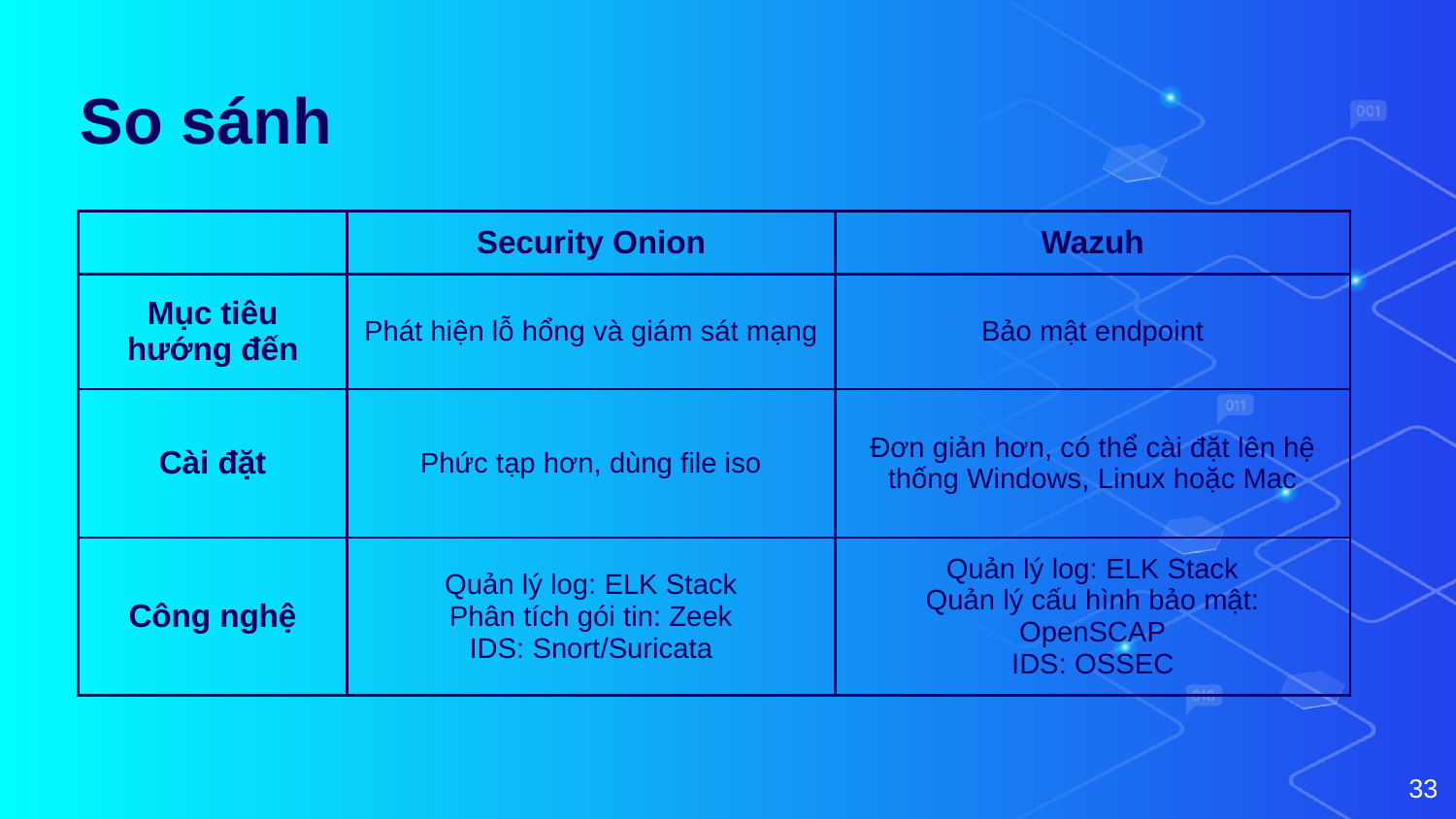

# So sánh
|  | Security Onion | Wazuh |
| --- | --- | --- |
| Mục tiêu hướng đến | Phát hiện lỗ hổng và giám sát mạng | Bảo mật endpoint |
| Cài đặt | Phức tạp hơn, dùng file iso | Đơn giản hơn, có thể cài đặt lên hệ thống Windows, Linux hoặc Mac |
| Công nghệ | Quản lý log: ELK Stack Phân tích gói tin: Zeek IDS: Snort/Suricata | Quản lý log: ELK Stack Quản lý cấu hình bảo mật: OpenSCAP IDS: OSSEC |
33